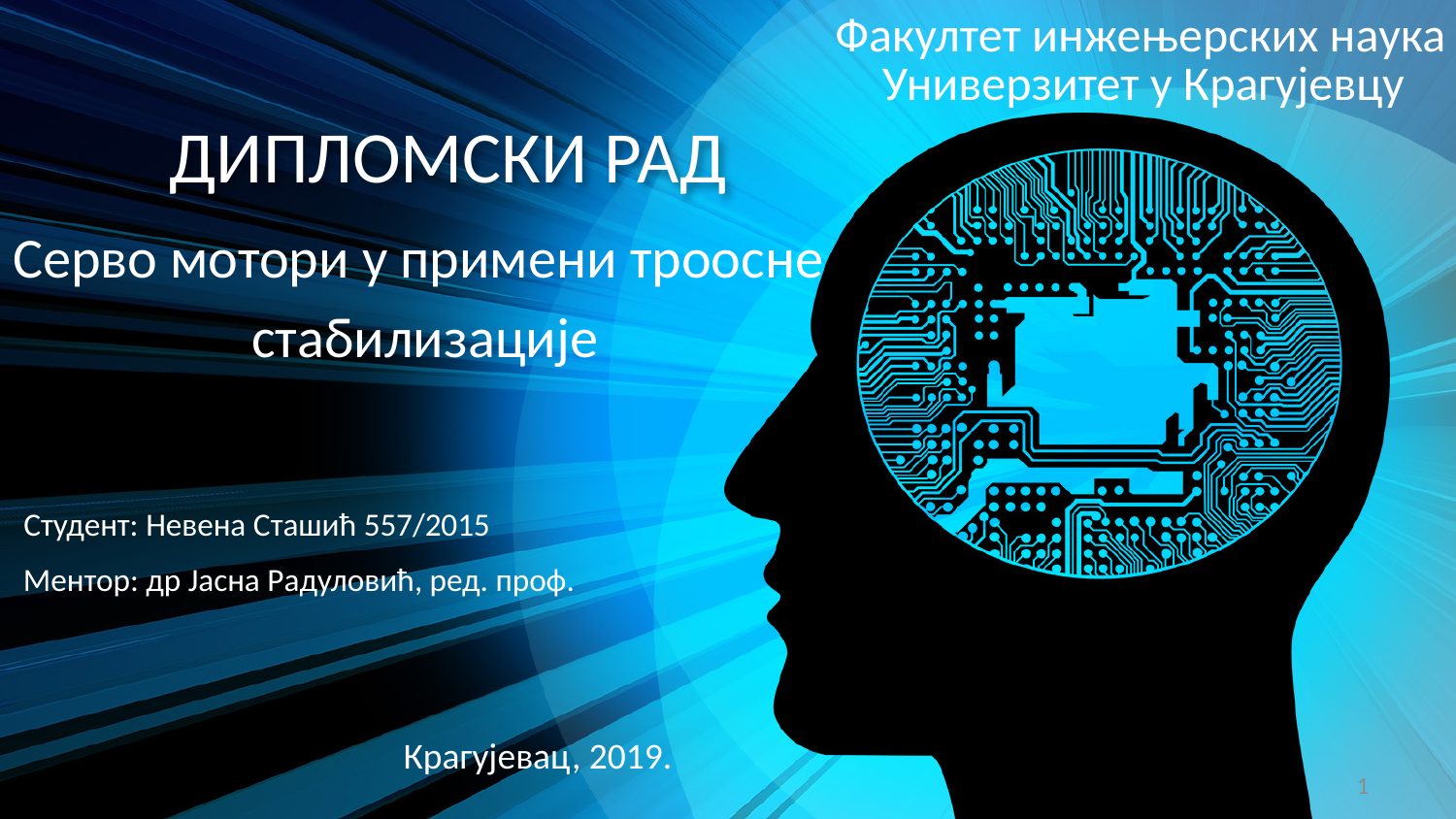

Факултет инжењерских наука
Универзитет у Крагујевцу
# ДИПЛОМСКИ РАД
Серво мотори у примени троосне
стабилизације

Студент: Невена Сташић 557/2015
Ментор: др Јасна Радуловић, ред. проф.
Крагујевац, 2019.
1